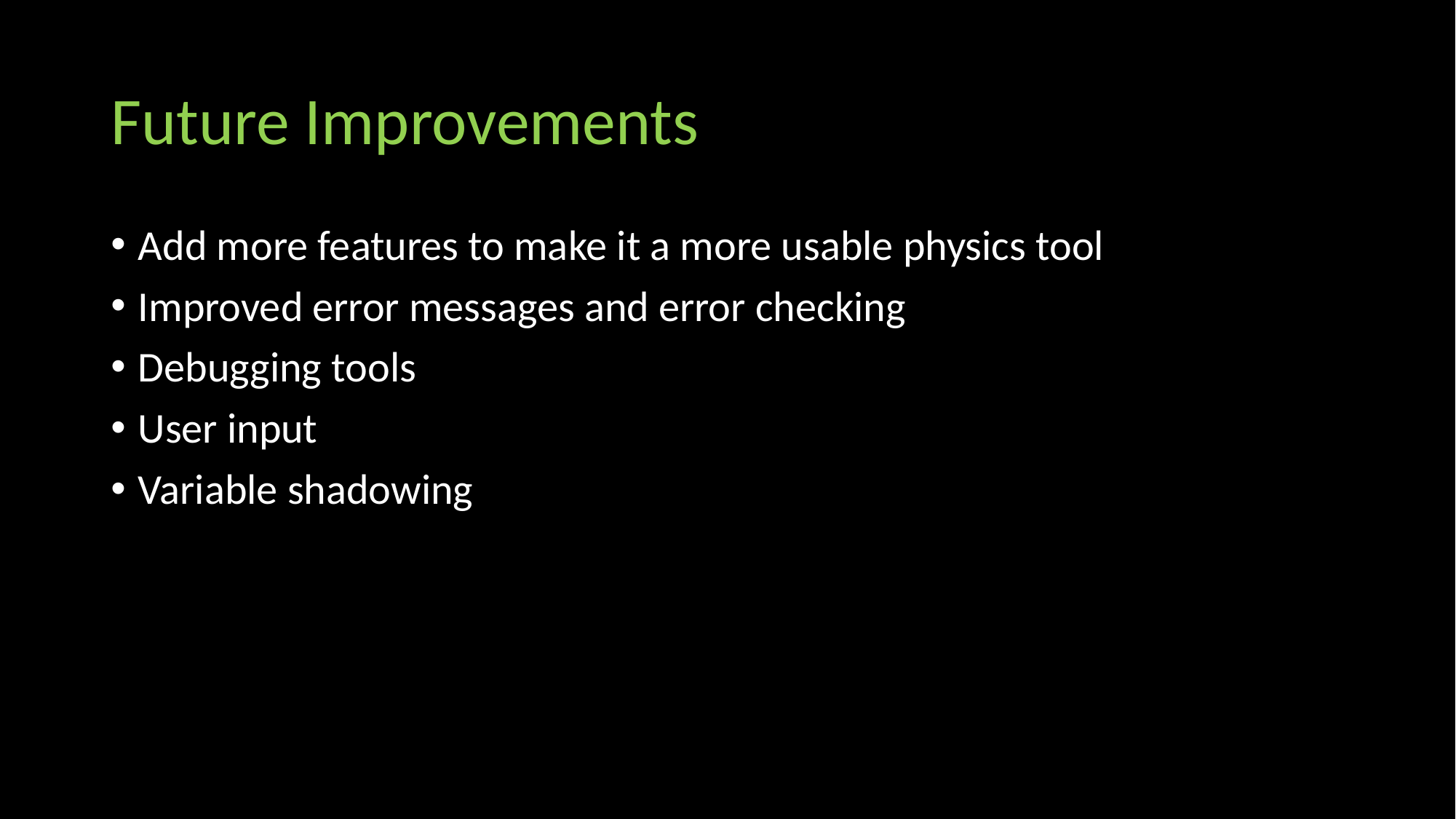

# Future Improvements
Add more features to make it a more usable physics tool
Improved error messages and error checking
Debugging tools
User input
Variable shadowing